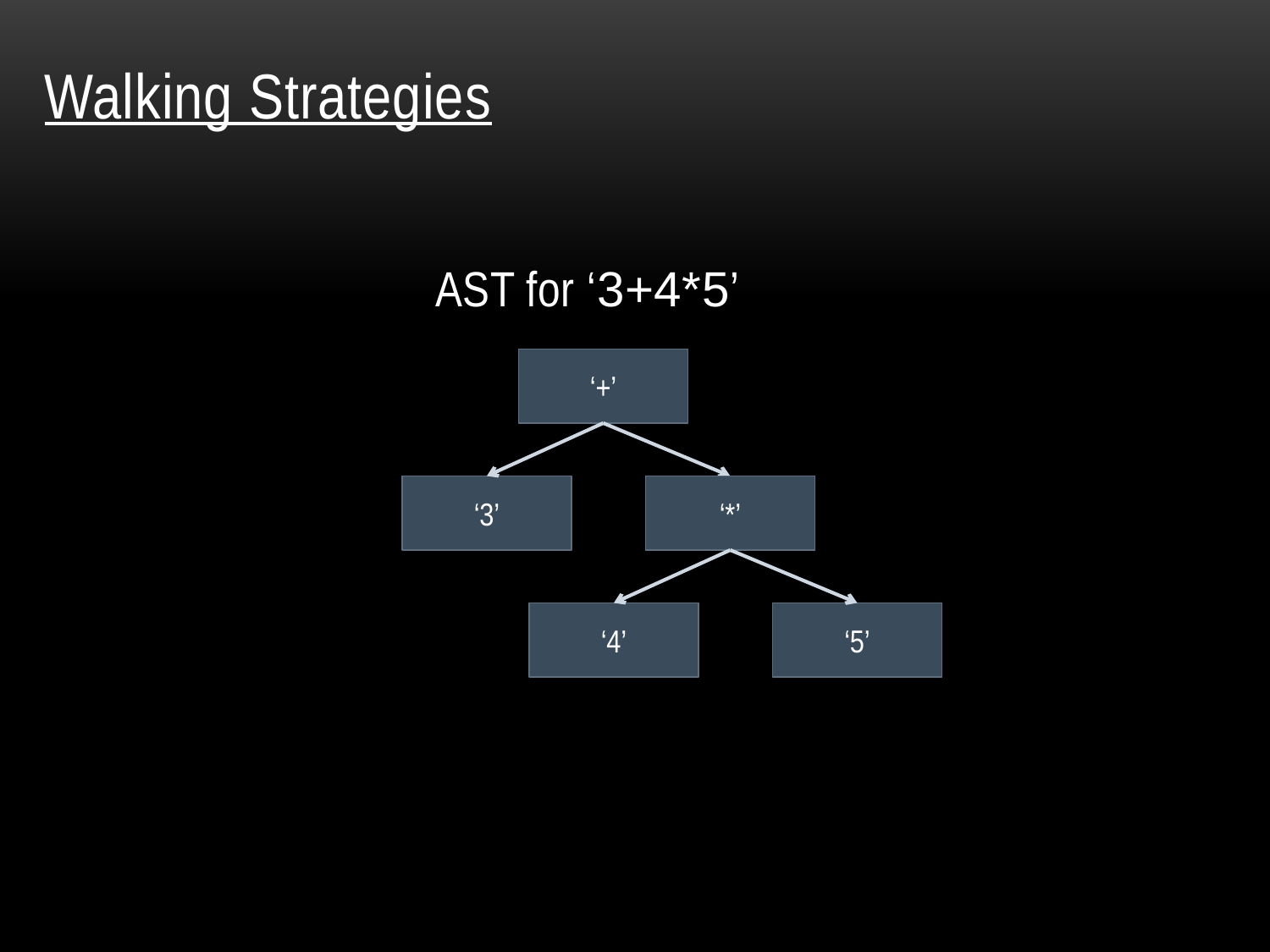

# Walking Strategies
AST for ‘3+4*5’
‘+’
‘3’
‘123’
‘*’
‘4’
‘5’